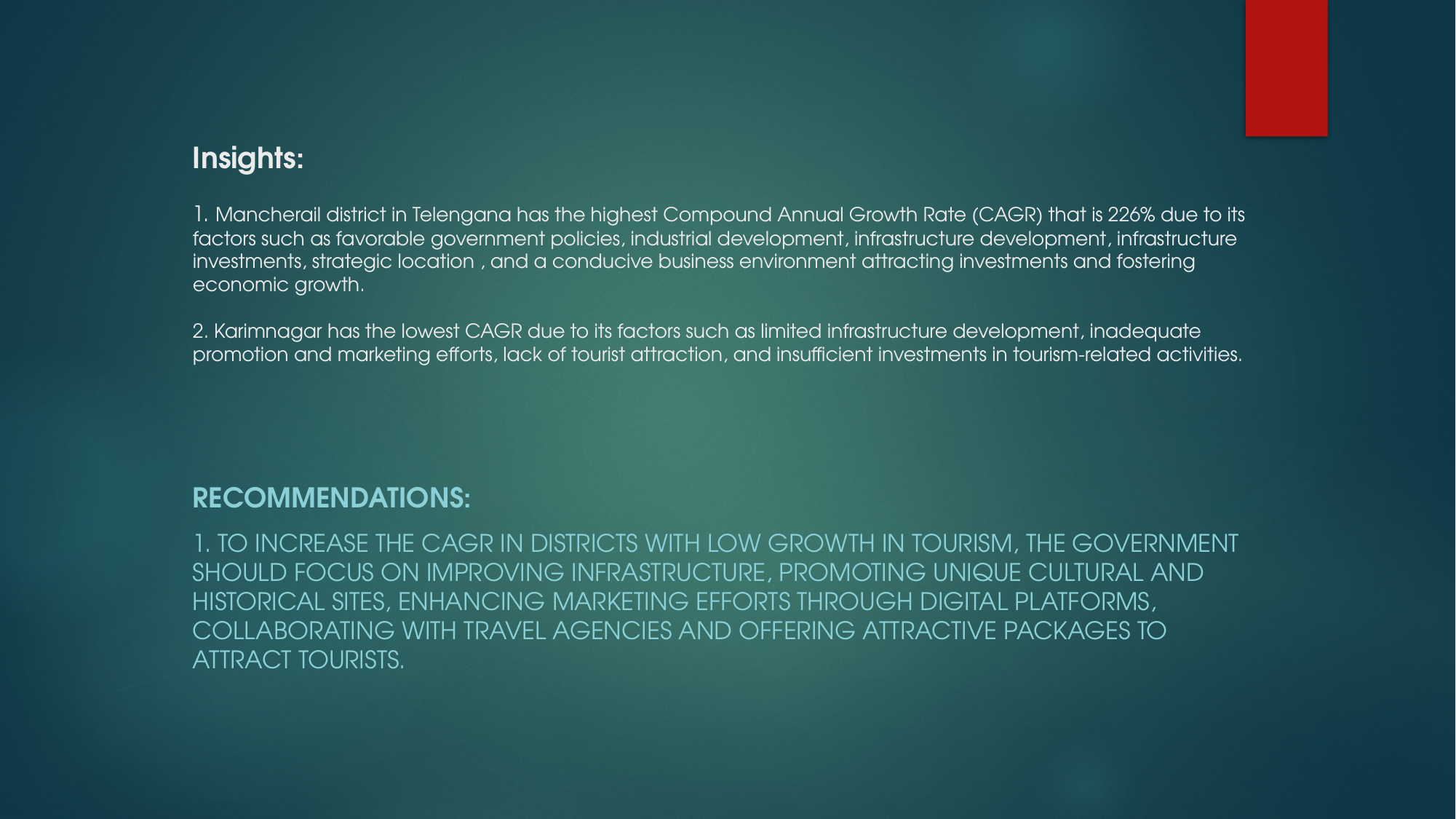

# Insights: 1. Mancherail district in Telengana has the highest Compound Annual Growth Rate (CAGR) that is 226% due to its factors such as favorable government policies, industrial development, infrastructure development, infrastructure investments, strategic location , and a conducive business environment attracting investments and fostering economic growth. 2. Karimnagar has the lowest CAGR due to its factors such as limited infrastructure development, inadequate promotion and marketing efforts, lack of tourist attraction, and insufficient investments in tourism-related activities.
Recommendations:
1. To increase the CAGR in districts with low growth in tourism, the government should focus on improving infrastructure, promoting unique cultural and historical sites, enhancing marketing efforts through digital platforms, collaborating with travel agencies and offering attractive packages to attract tourists.